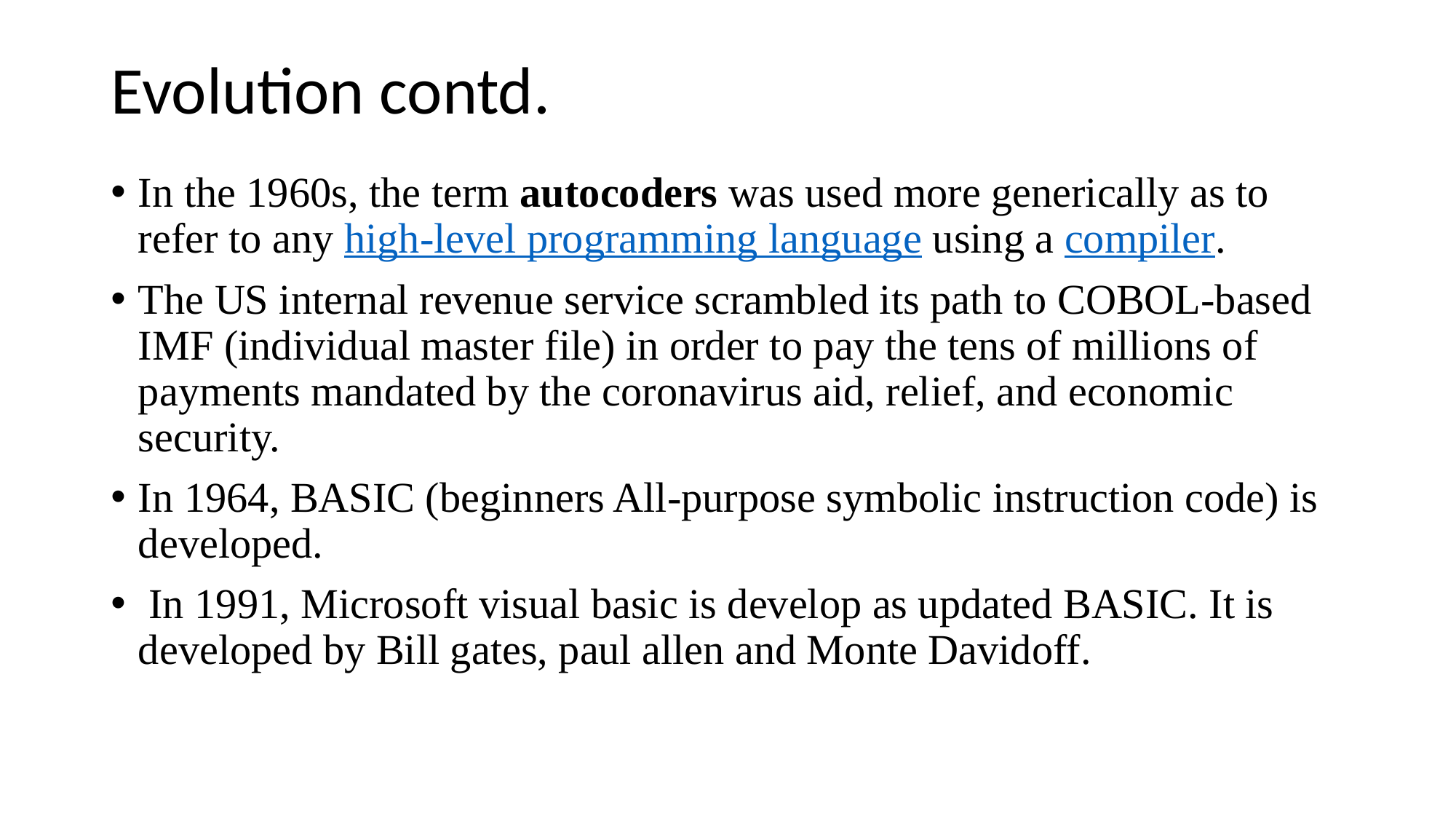

# Evolution contd.
In the 1960s, the term autocoders was used more generically as to refer to any high-level programming language using a compiler.
The US internal revenue service scrambled its path to COBOL-based IMF (individual master file) in order to pay the tens of millions of payments mandated by the coronavirus aid, relief, and economic security.
In 1964, BASIC (beginners All-purpose symbolic instruction code) is developed.
 In 1991, Microsoft visual basic is develop as updated BASIC. It is developed by Bill gates, paul allen and Monte Davidoff.